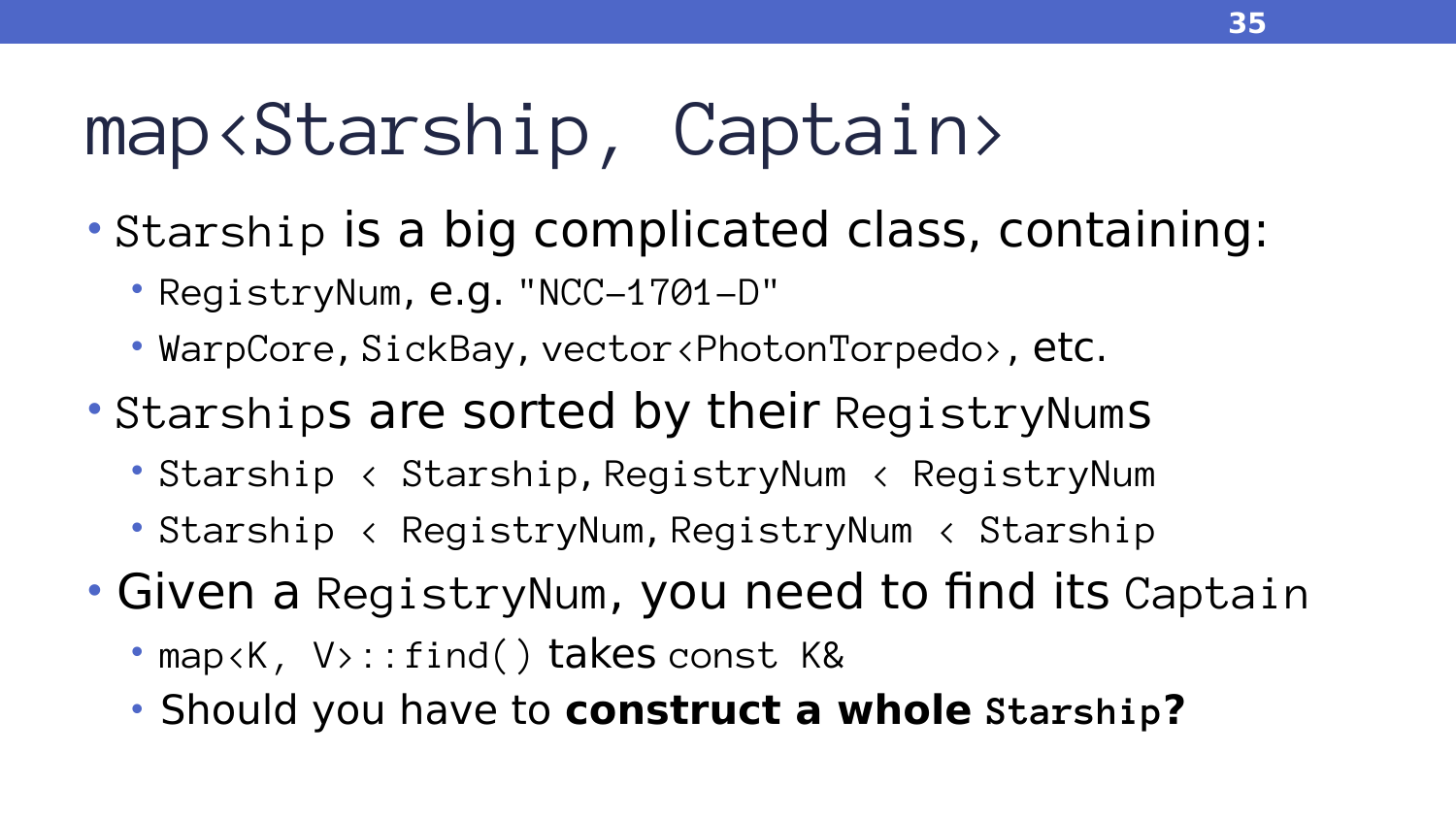

35
# map<Starship, Captain>
Starship is a big complicated class, containing:
RegistryNum, e.g. "NCC-1701-D"
WarpCore, SickBay, vector<PhotonTorpedo>, etc.
Starships are sorted by their RegistryNums
Starship < Starship, RegistryNum < RegistryNum
Starship < RegistryNum, RegistryNum < Starship
Given a RegistryNum, you need to find its Captain
map<K, V>::find() takes const K&
Should you have to construct a whole Starship?